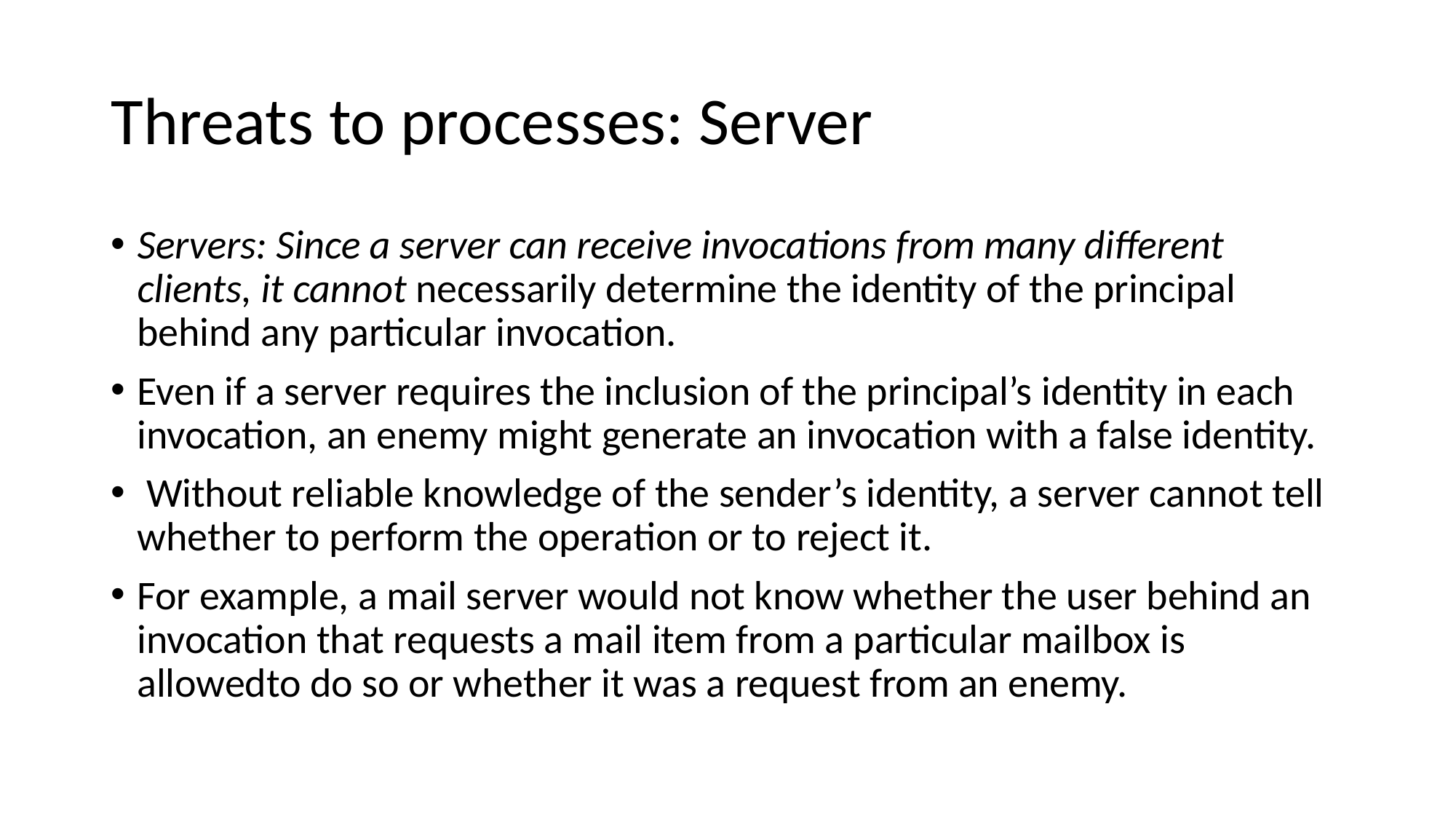

# Threats to processes: Server
Servers: Since a server can receive invocations from many different clients, it cannot necessarily determine the identity of the principal behind any particular invocation.
Even if a server requires the inclusion of the principal’s identity in each invocation, an enemy might generate an invocation with a false identity.
 Without reliable knowledge of the sender’s identity, a server cannot tell whether to perform the operation or to reject it.
For example, a mail server would not know whether the user behind an invocation that requests a mail item from a particular mailbox is allowedto do so or whether it was a request from an enemy.